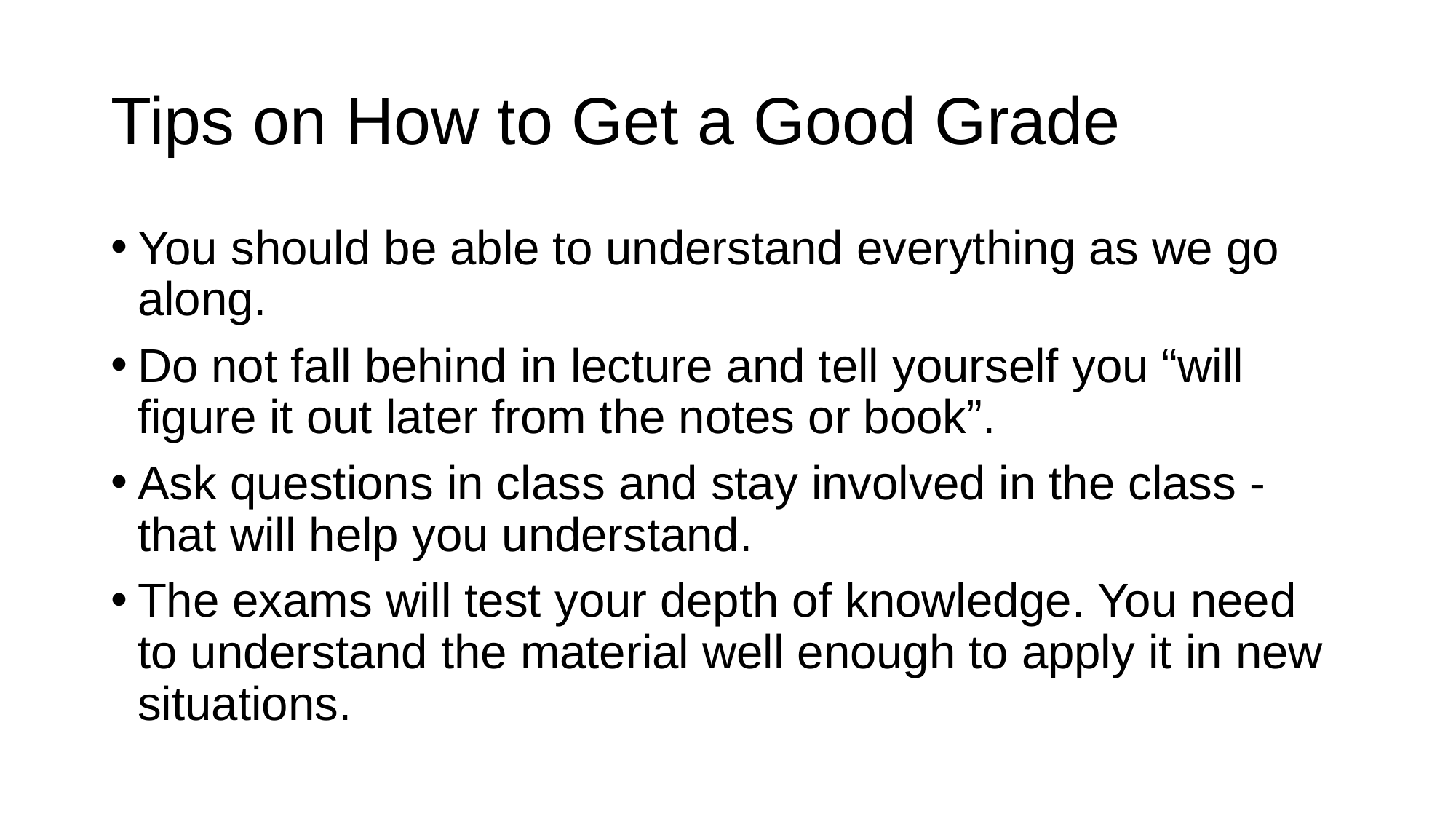

# Tips on How to Get a Good Grade
You should be able to understand everything as we go along.
Do not fall behind in lecture and tell yourself you “will figure it out later from the notes or book”.
Ask questions in class and stay involved in the class -that will help you understand.
The exams will test your depth of knowledge. You need to understand the material well enough to apply it in new situations.